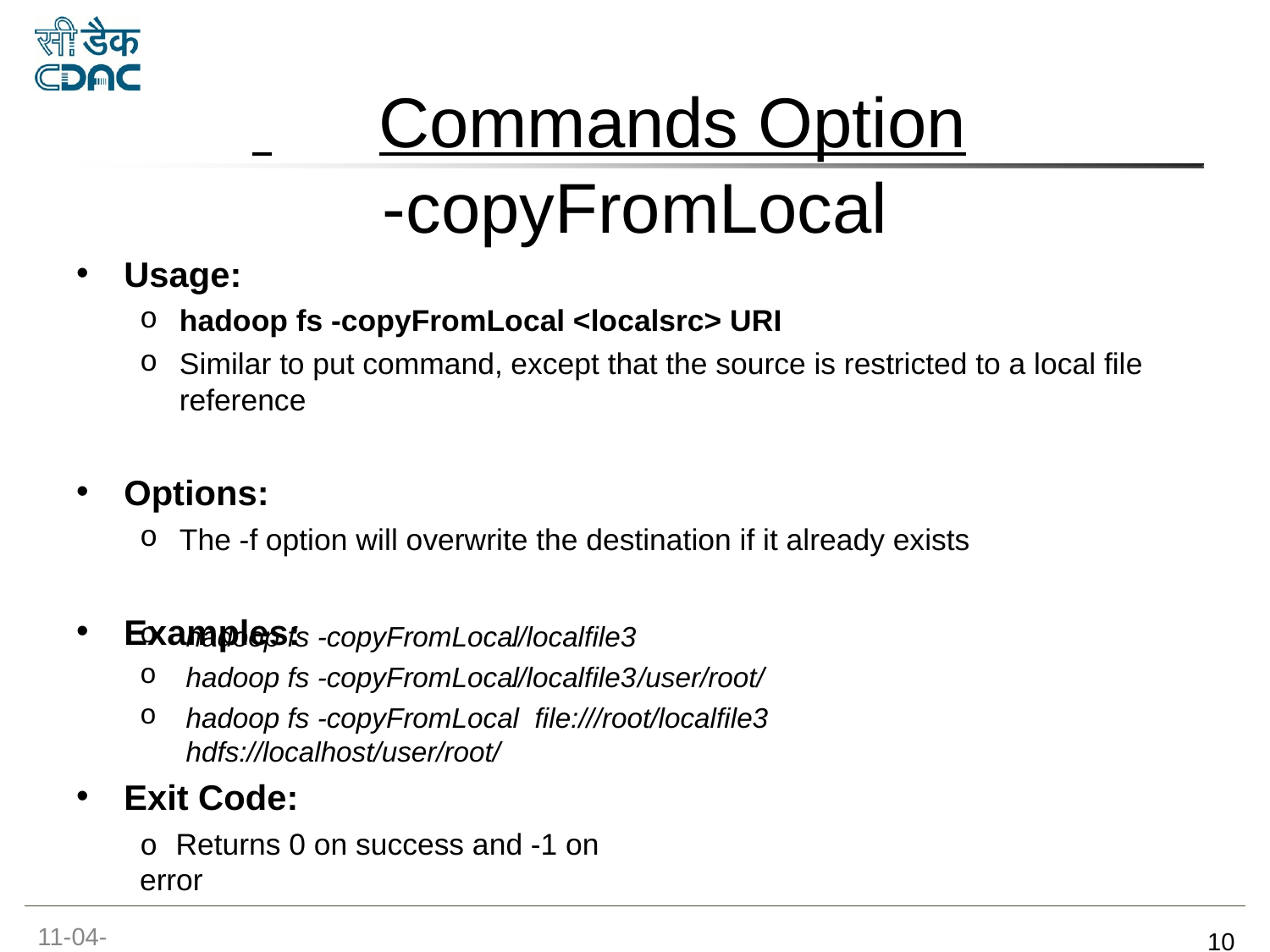

# Commands Option
-copyFromLocal

Usage:
hadoop fs -copyFromLocal <localsrc> URI
Similar to put command, except that the source is restricted to a local file reference

Options:
The -f option will overwrite the destination if it already exists

Examples:
hadoop fs -copyFromLocal
hadoop fs -copyFromLocal
hadoop fs -copyFromLocal  file:///root/localfile3	hdfs://localhost/user/root/
./localfile3
./localfile3	/user/root/
Exit Code:
o Returns 0 on success and -1 on error

11-04-2017
10